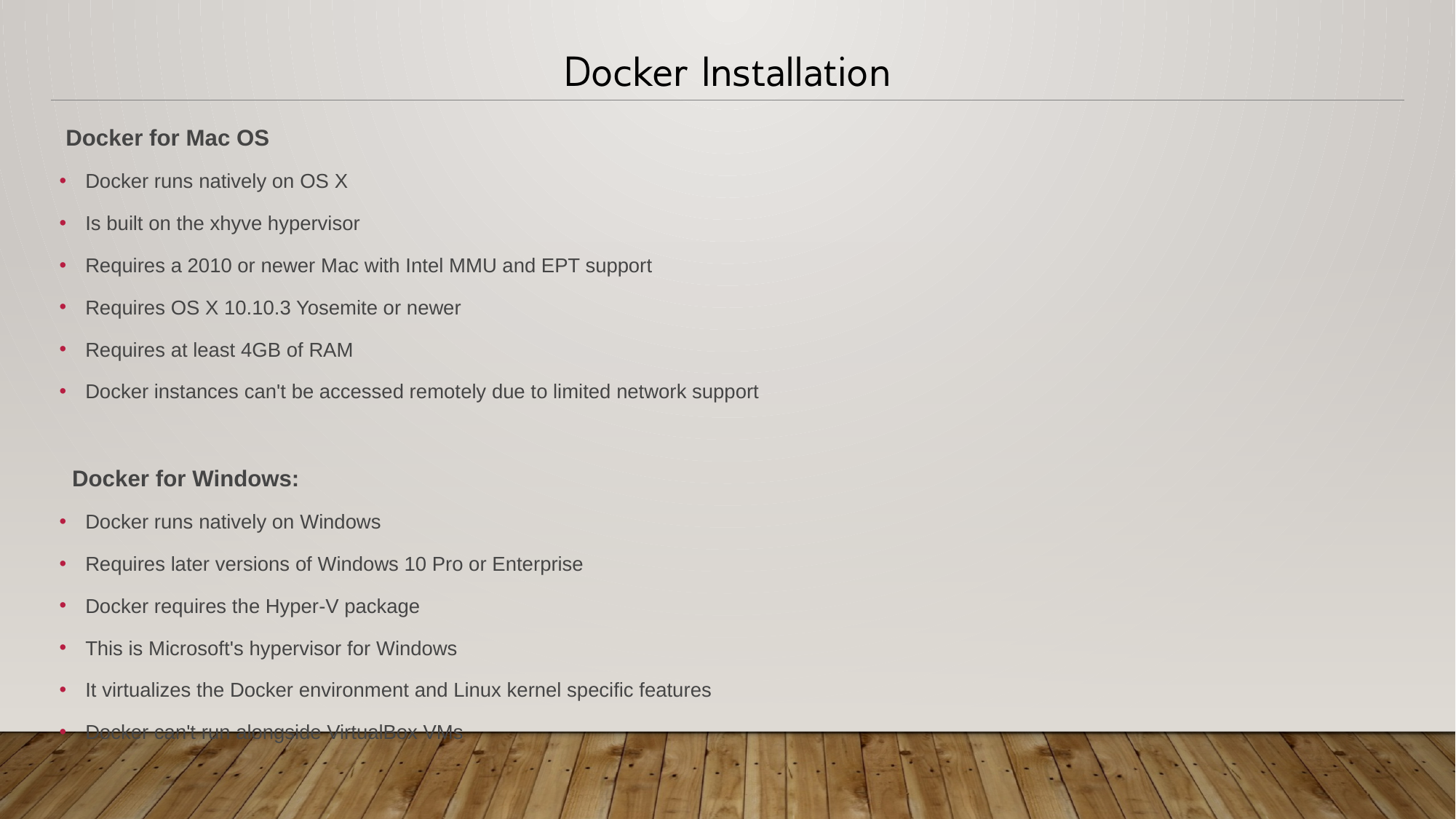

Docker Installation

 Docker for Mac OS
Docker runs natively on OS X
Is built on the xhyve hypervisor
Requires a 2010 or newer Mac with Intel MMU and EPT support
Requires OS X 10.10.3 Yosemite or newer
Requires at least 4GB of RAM
Docker instances can't be accessed remotely due to limited network support

  Docker for Windows:
Docker runs natively on Windows
Requires later versions of Windows 10 Pro or Enterprise
Docker requires the Hyper-V package
This is Microsoft's hypervisor for Windows
It virtualizes the Docker environment and Linux kernel specific features
Docker can't run alongside VirtualBox VMs